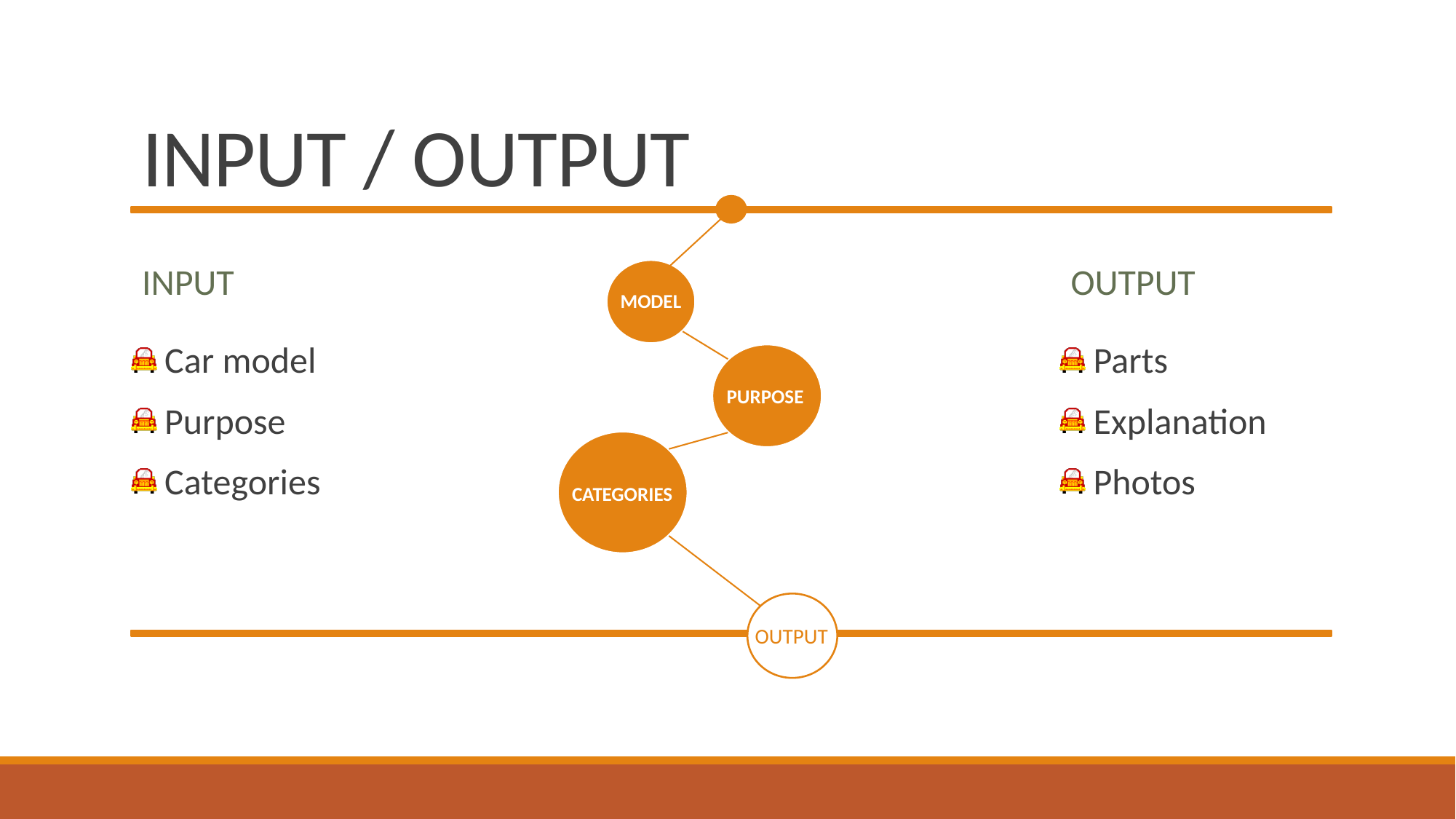

# INPUT / OUTPUT

INPUT
OUTPUT

MODEL
 Car model
 Purpose
 Categories

 Parts
 Explanation
 Photos

PURPOSE

CATEGORIES

OUTPUT